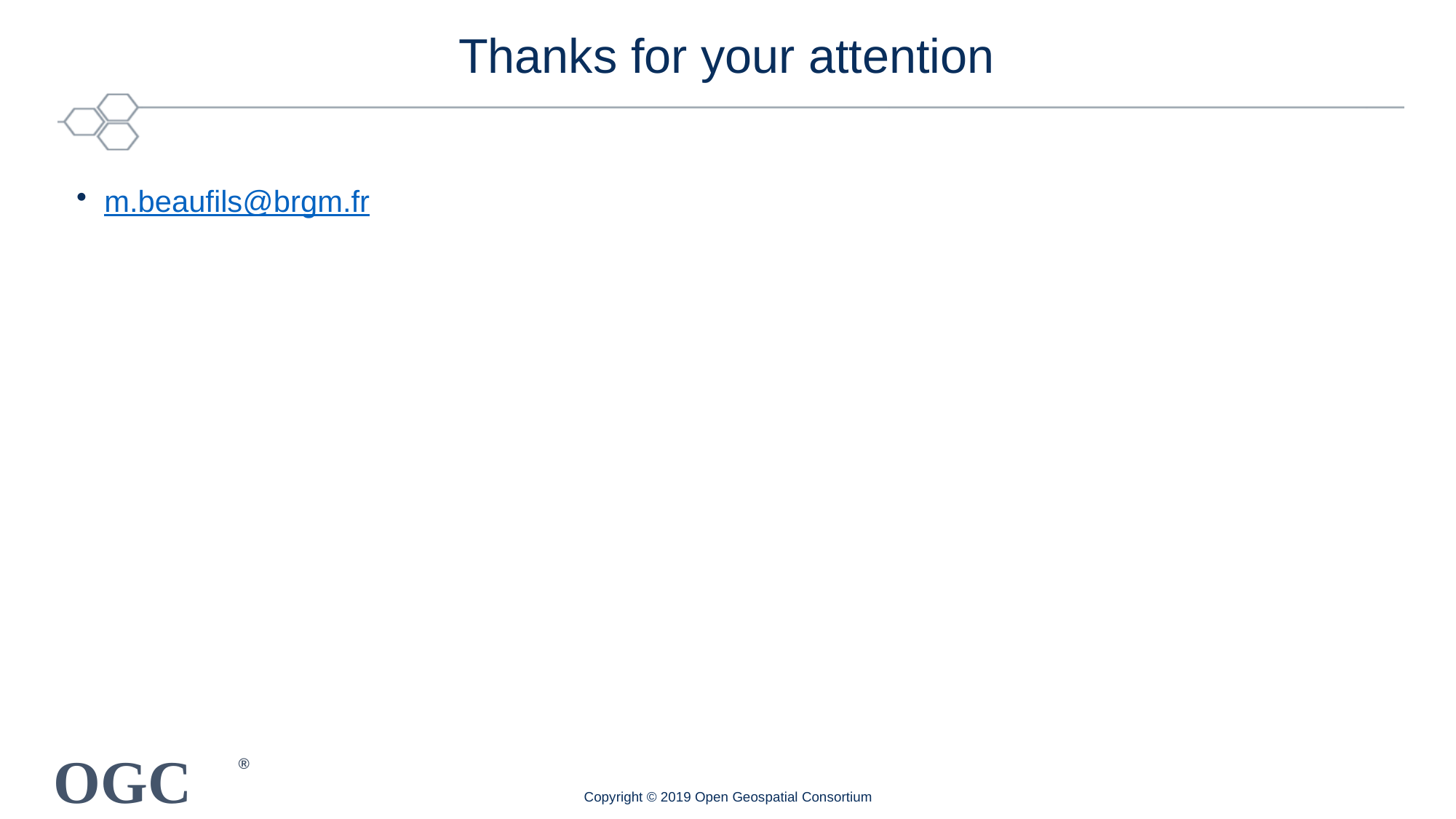

# Thanks for your attention
m.beaufils@brgm.fr

Copyright © 2019 Open Geospatial Consortium